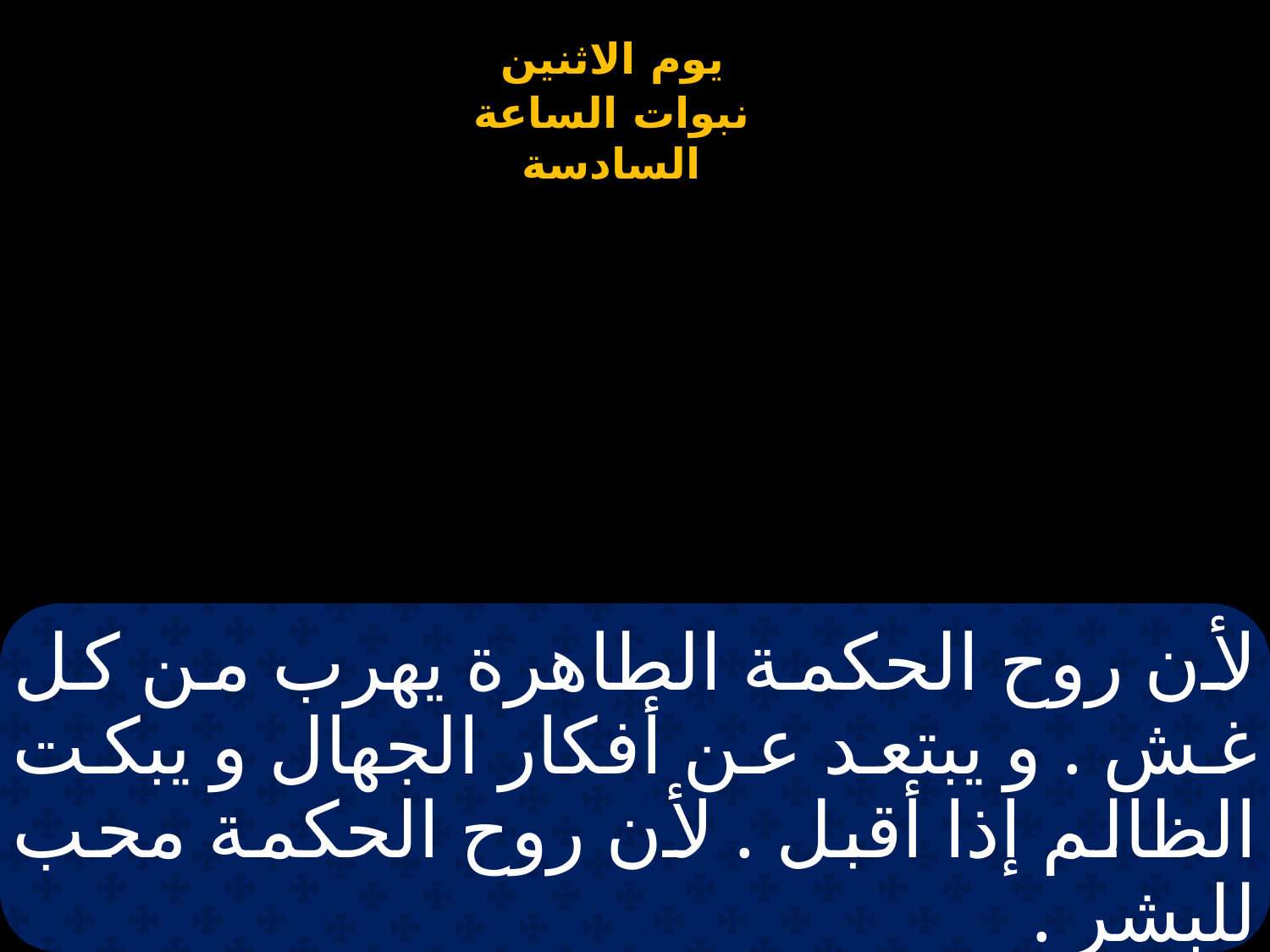

# لأن روح الحكمة الطاهرة يهرب من كل غش . و يبتعد عن أفكار الجهال و يبكت الظالم إذا أقبل . لأن روح الحكمة محب للبشر .